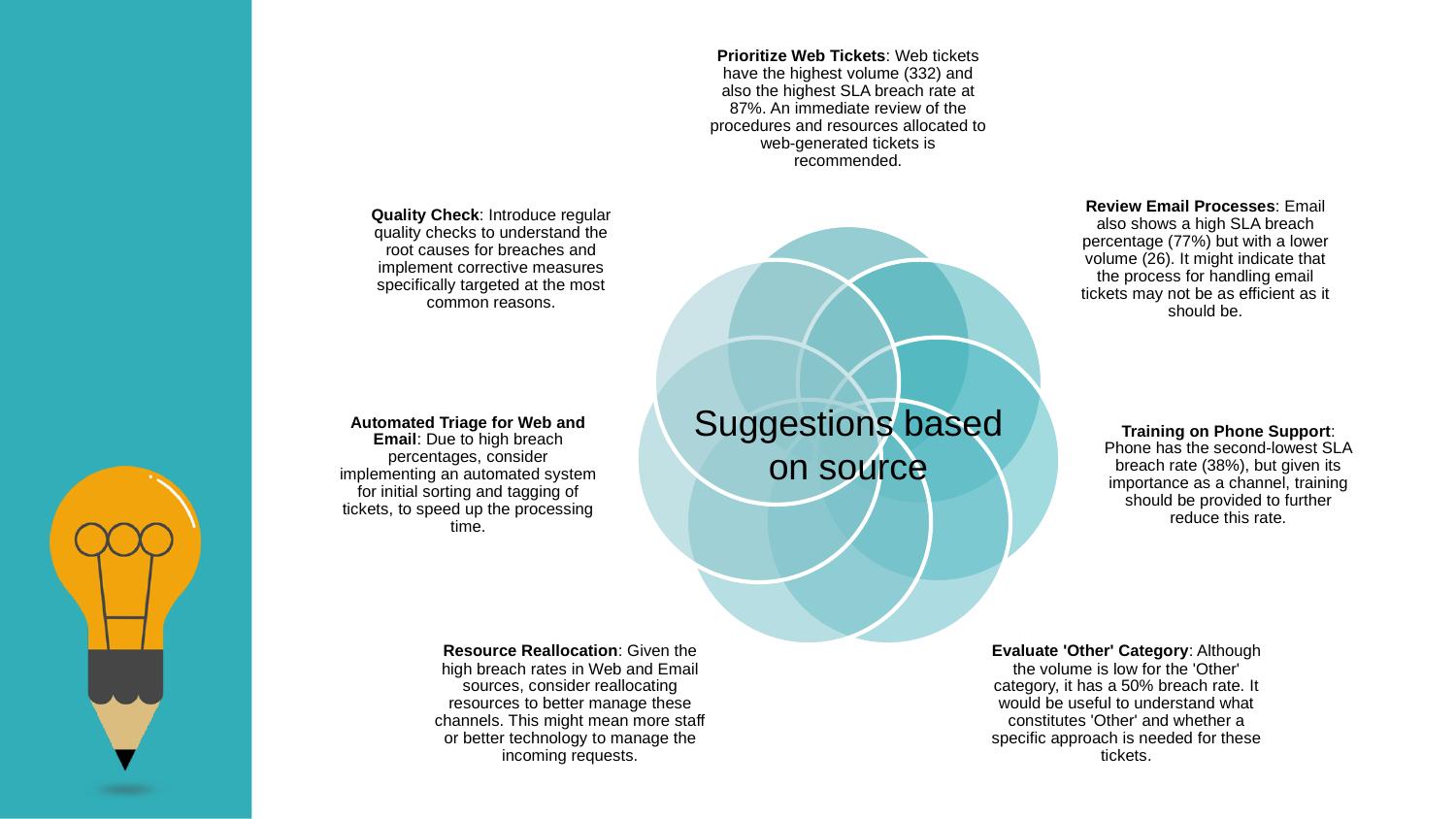

Prioritize Web Tickets: Web tickets have the highest volume (332) and also the highest SLA breach rate at 87%. An immediate review of the procedures and resources allocated to web-generated tickets is recommended.
Review Email Processes: Email also shows a high SLA breach percentage (77%) but with a lower volume (26). It might indicate that the process for handling email tickets may not be as efficient as it should be.
Training on Phone Support: Phone has the second-lowest SLA breach rate (38%), but given its importance as a channel, training should be provided to further reduce this rate.
Evaluate 'Other' Category: Although the volume is low for the 'Other' category, it has a 50% breach rate. It would be useful to understand what constitutes 'Other' and whether a specific approach is needed for these tickets.
Resource Reallocation: Given the high breach rates in Web and Email sources, consider reallocating resources to better manage these channels. This might mean more staff or better technology to manage the incoming requests.
Automated Triage for Web and Email: Due to high breach percentages, consider implementing an automated system for initial sorting and tagging of tickets, to speed up the processing time.
Quality Check: Introduce regular quality checks to understand the root causes for breaches and implement corrective measures specifically targeted at the most common reasons.
Suggestions based on source